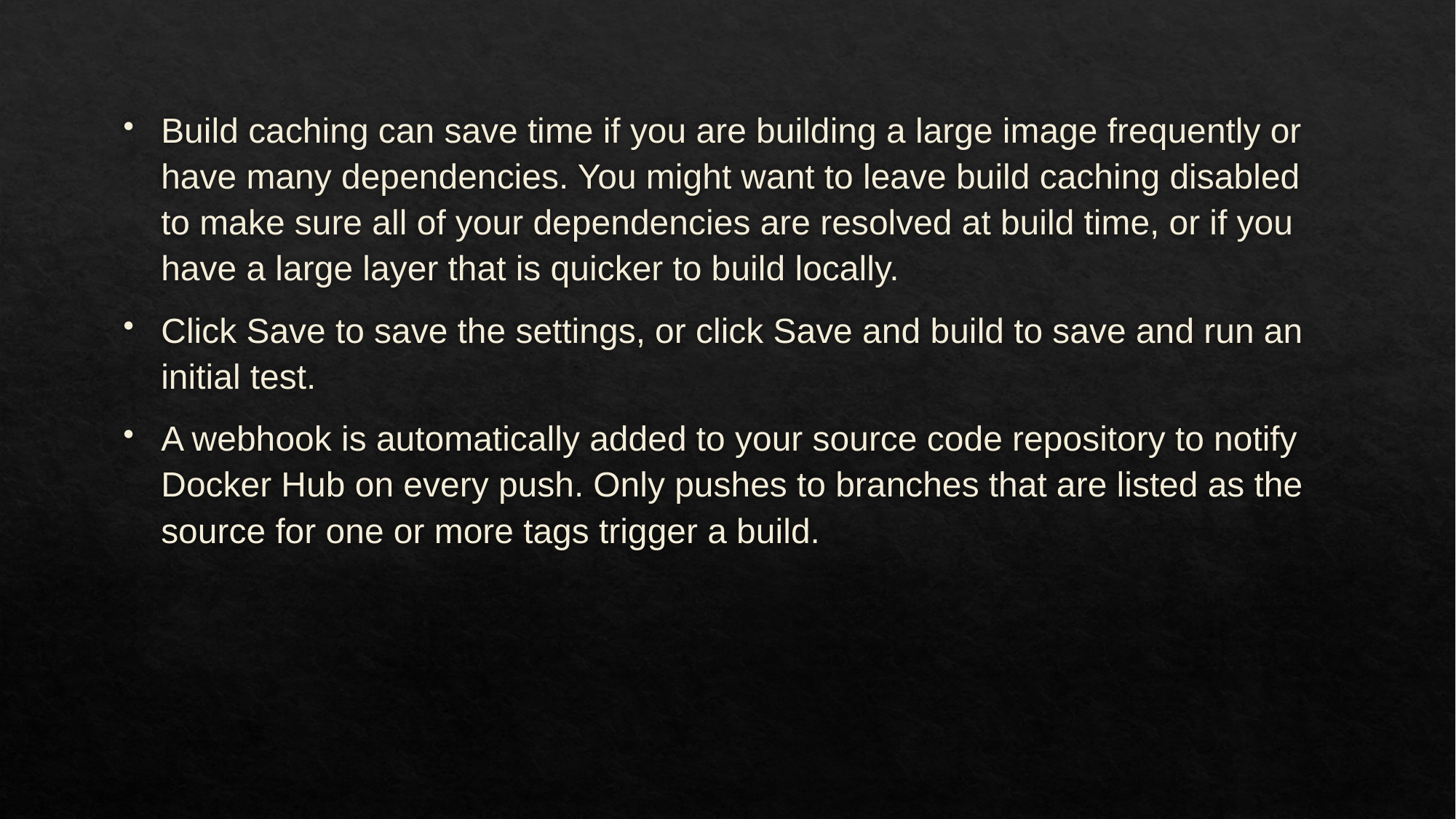

Build caching can save time if you are building a large image frequently or have many dependencies. You might want to leave build caching disabled to make sure all of your dependencies are resolved at build time, or if you have a large layer that is quicker to build locally.
Click Save to save the settings, or click Save and build to save and run an initial test.
A webhook is automatically added to your source code repository to notify Docker Hub on every push. Only pushes to branches that are listed as the source for one or more tags trigger a build.